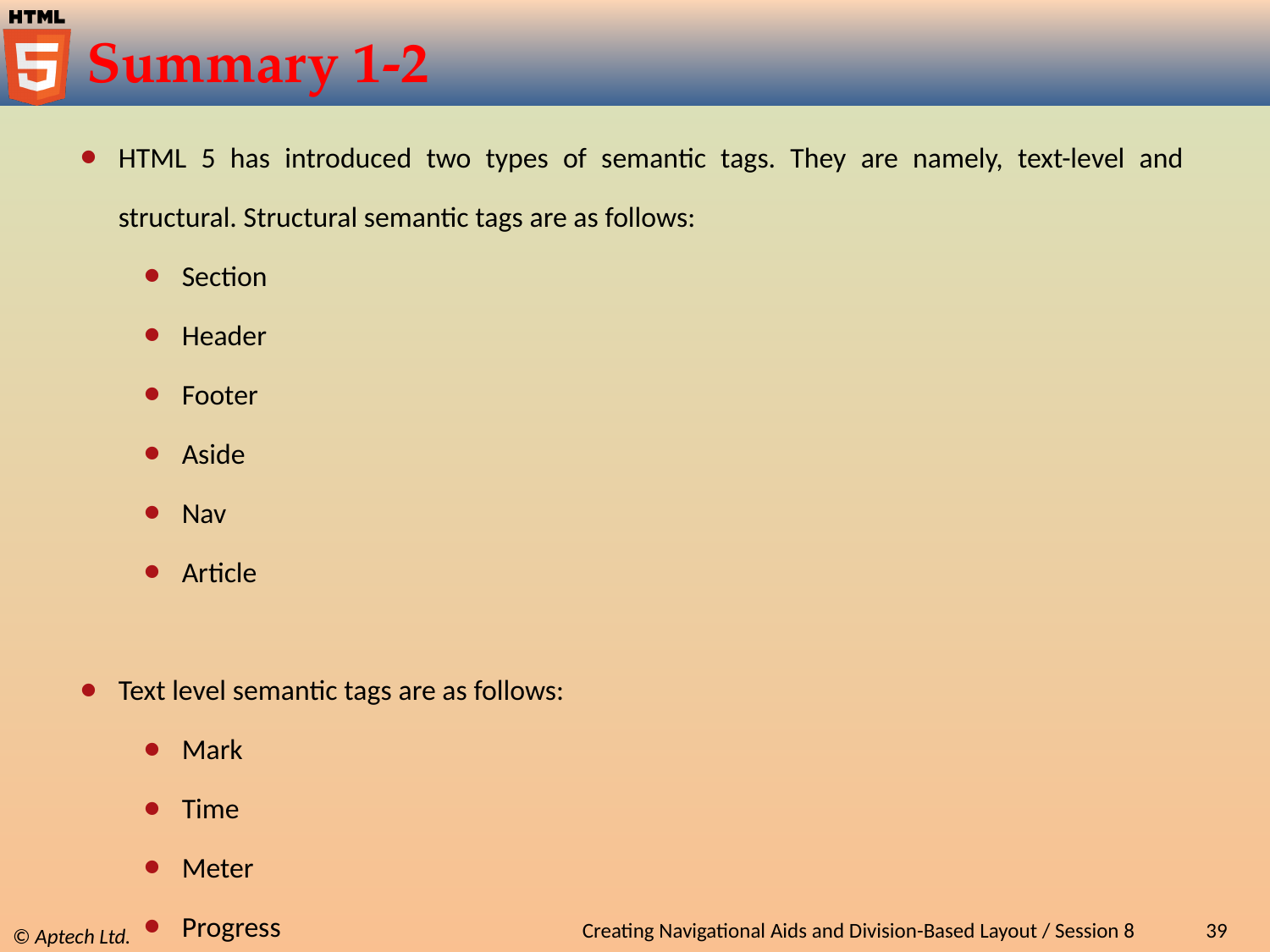

# Summary 1-2
HTML 5 has introduced two types of semantic tags. They are namely, text-level and structural. Structural semantic tags are as follows:
Section
Header
Footer
Aside
Nav
Article

Text level semantic tags are as follows:
Mark
Time
Meter
Progress

Navigation is the most significant element in Web design. Since Web-layouts does not have any physical representation, a user can depend on consistent navigation menu.

Creating Navigational Aids and Division-Based Layout / Session 8
39